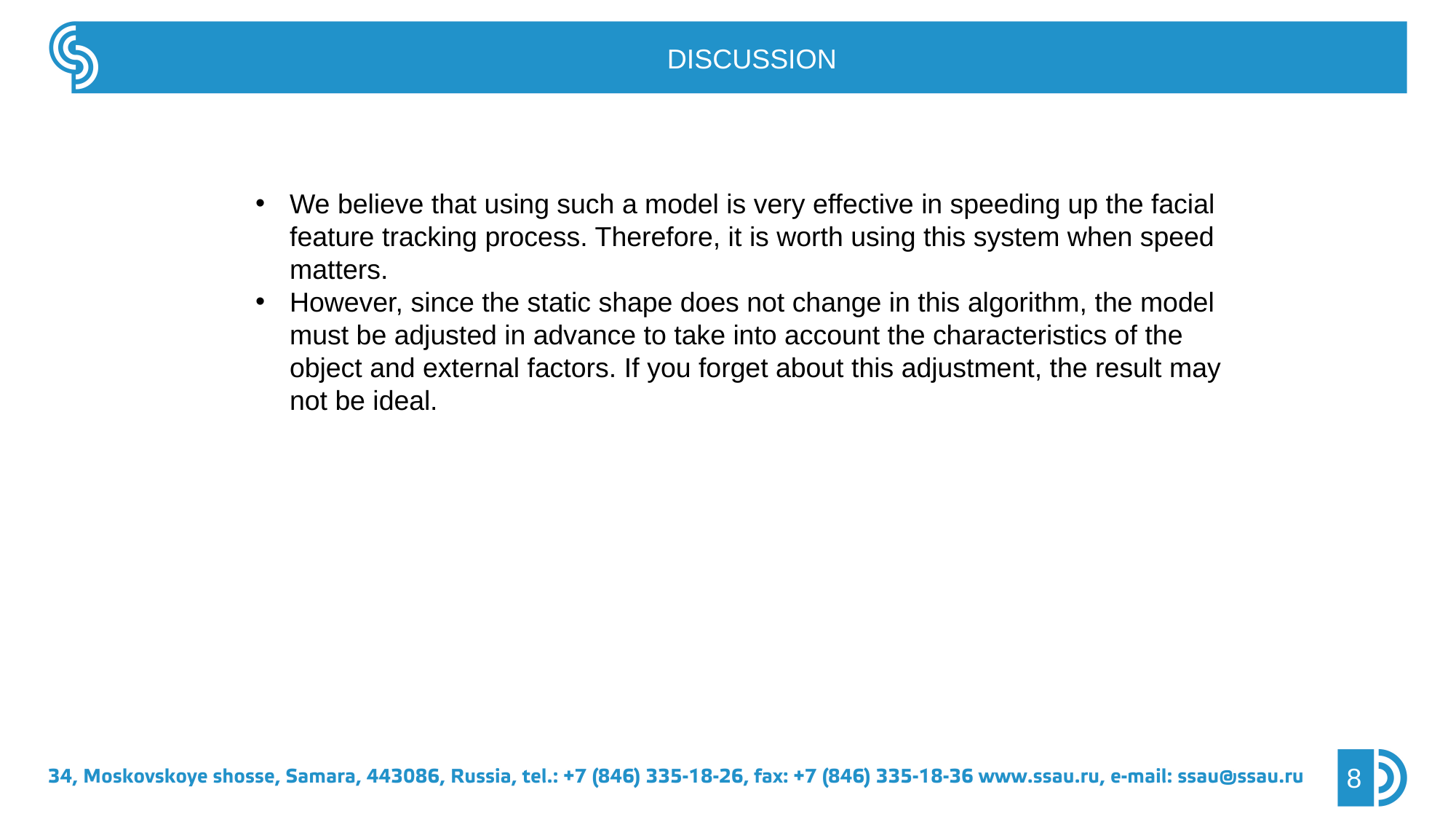

DISCUSSION
We believe that using such a model is very effective in speeding up the facial feature tracking process. Therefore, it is worth using this system when speed matters.
However, since the static shape does not change in this algorithm, the model must be adjusted in advance to take into account the characteristics of the object and external factors. If you forget about this adjustment, the result may not be ideal.
8